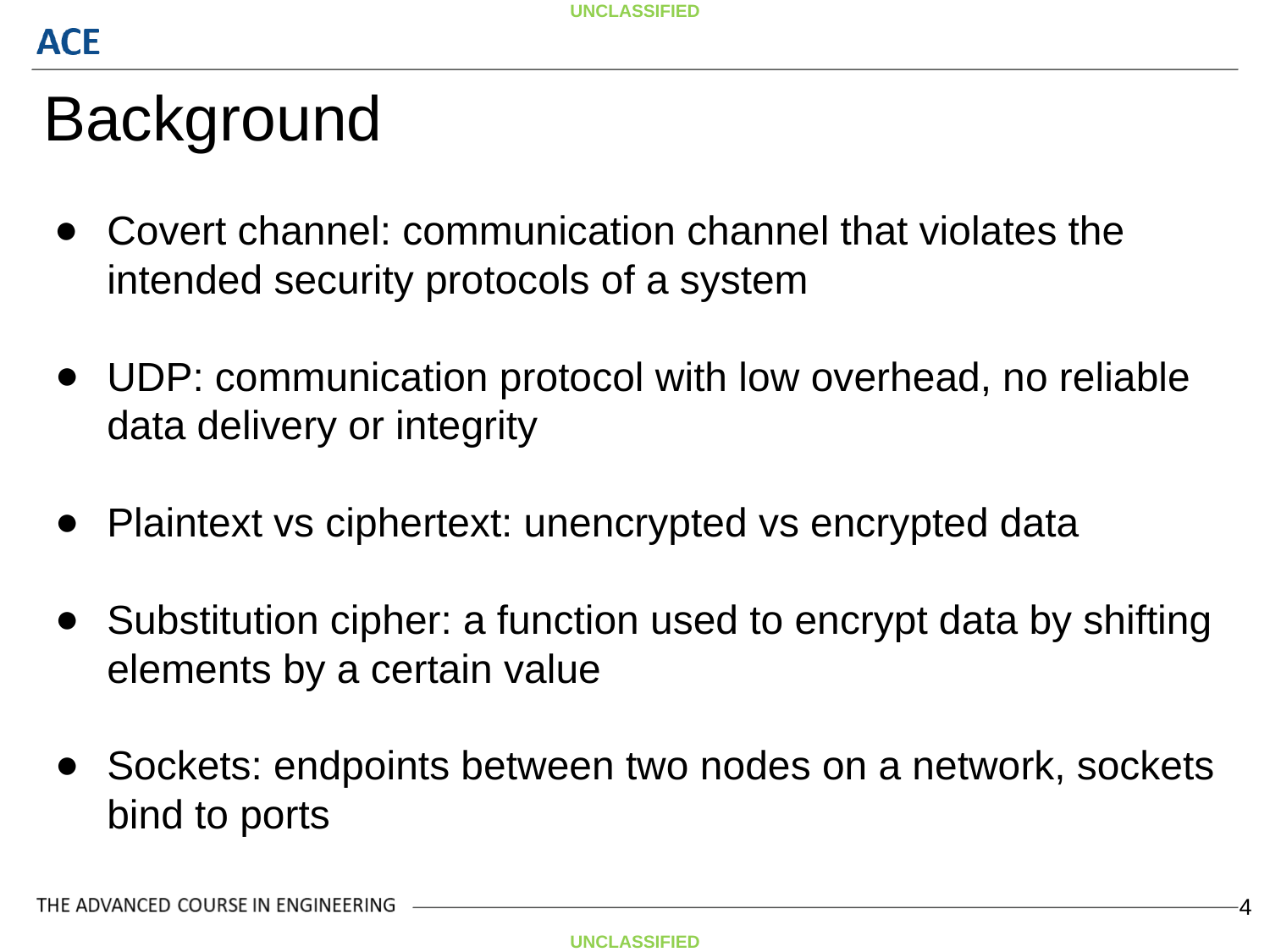

Background

Covert channel: communication channel that violates the intended security protocols of a system

UDP: communication protocol with low overhead, no reliable data delivery or integrity

Plaintext vs ciphertext: unencrypted vs encrypted data

Substitution cipher: a function used to encrypt data by shifting elements by a certain value

Sockets: endpoints between two nodes on a network, sockets bind to ports
4